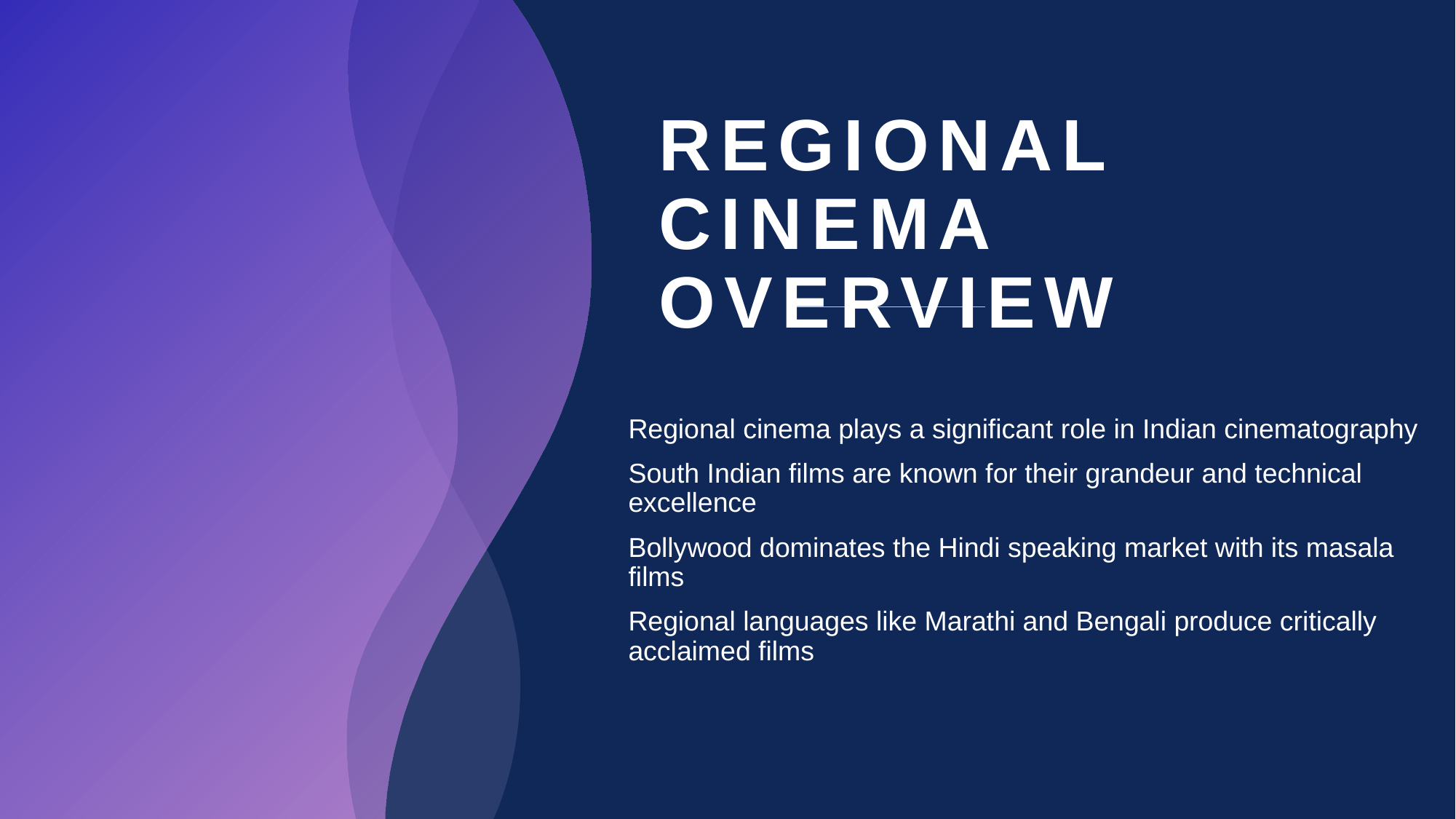

# Regional Cinema Overview
Regional cinema plays a significant role in Indian cinematography
South Indian films are known for their grandeur and technical excellence
Bollywood dominates the Hindi speaking market with its masala films
Regional languages like Marathi and Bengali produce critically acclaimed films